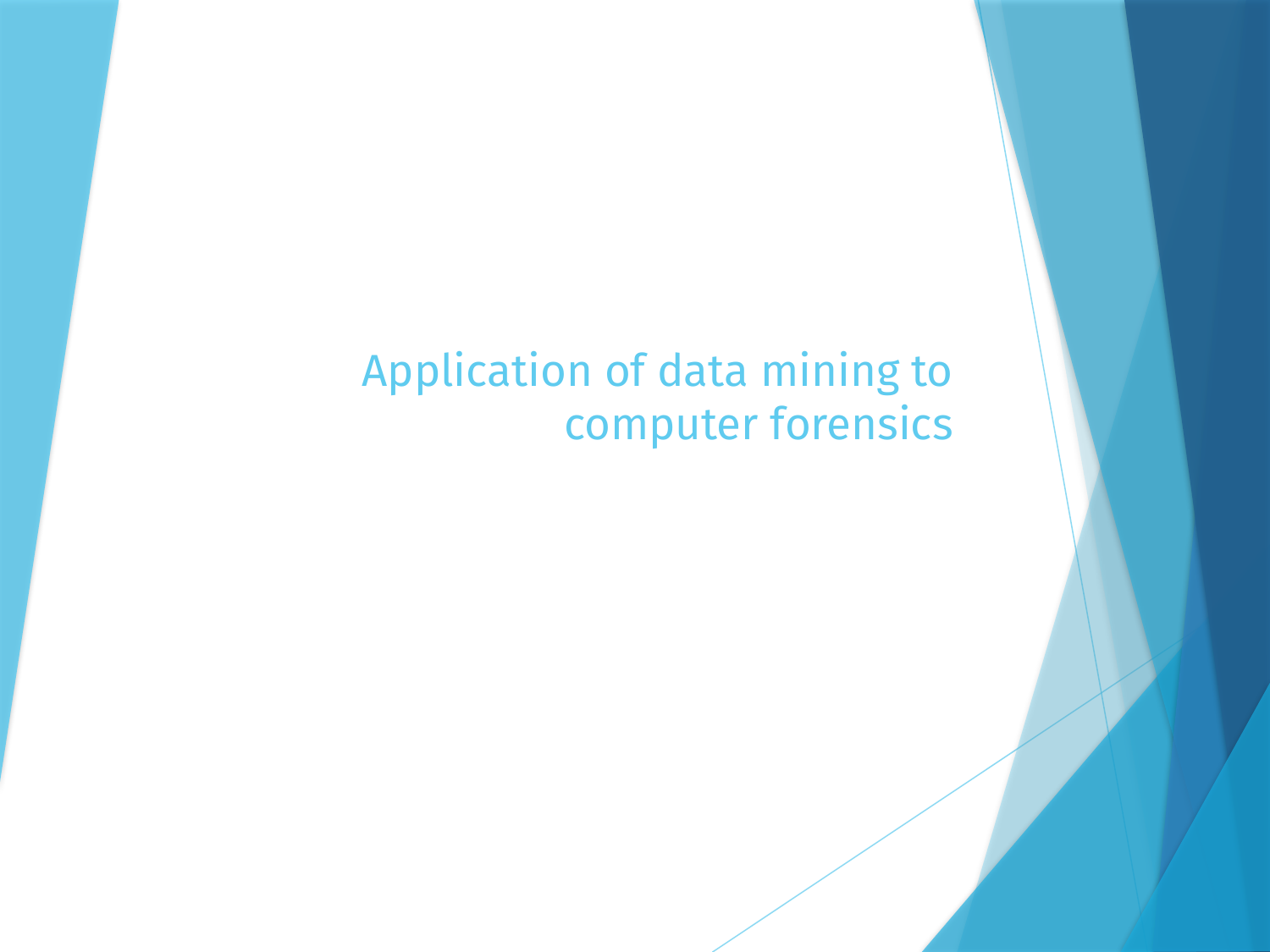

# Application of data mining to computer forensics